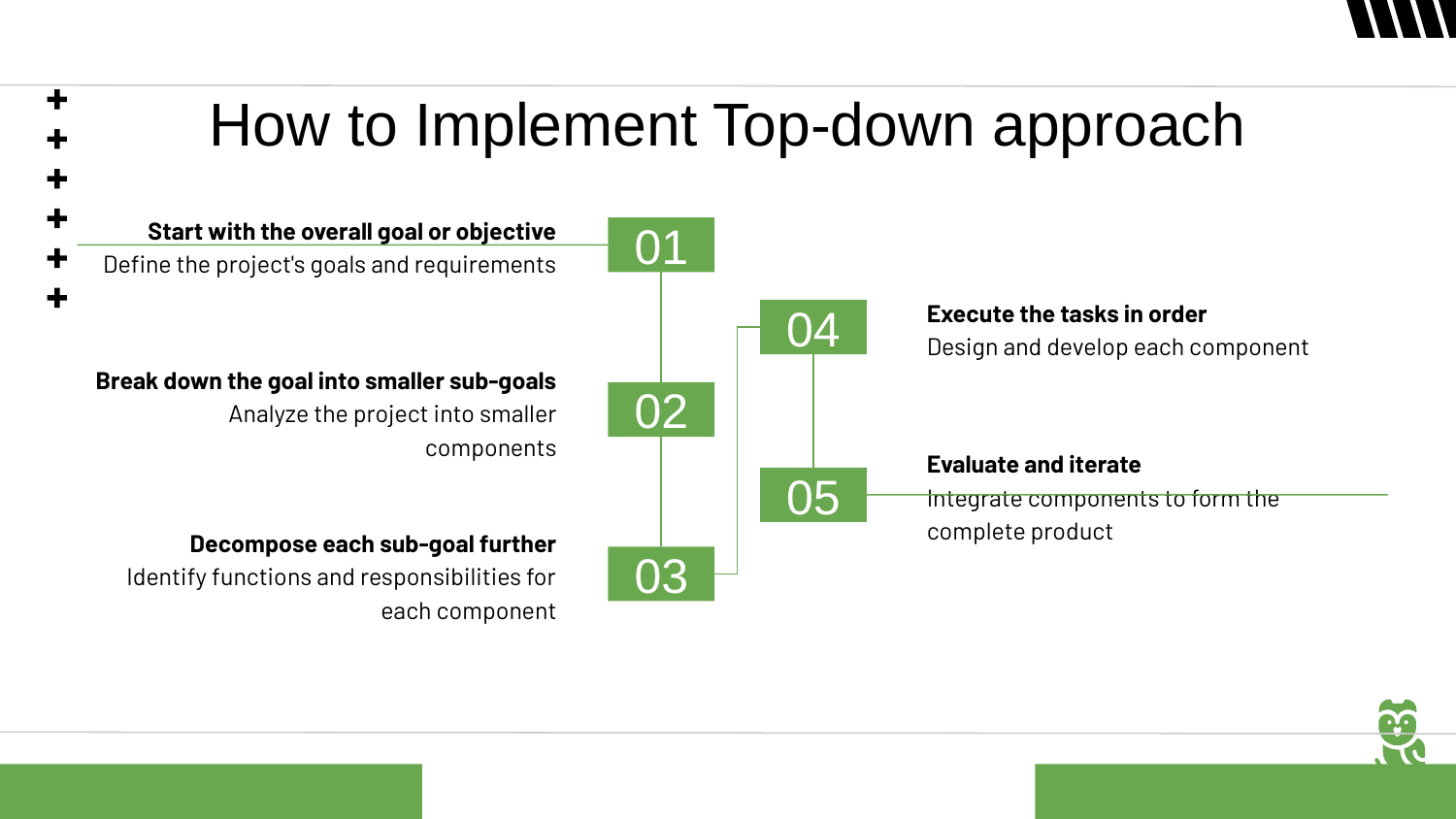

# How to Implement Top-down approach
Start with the overall goal or objective
Define the project's goals and requirements
01
Execute the tasks in order
Design and develop each component
04
Break down the goal into smaller sub-goals
Analyze the project into smaller components
02
Evaluate and iterate
Integrate components to form the complete product
05
Decompose each sub-goal further
Identify functions and responsibilities for each component
03